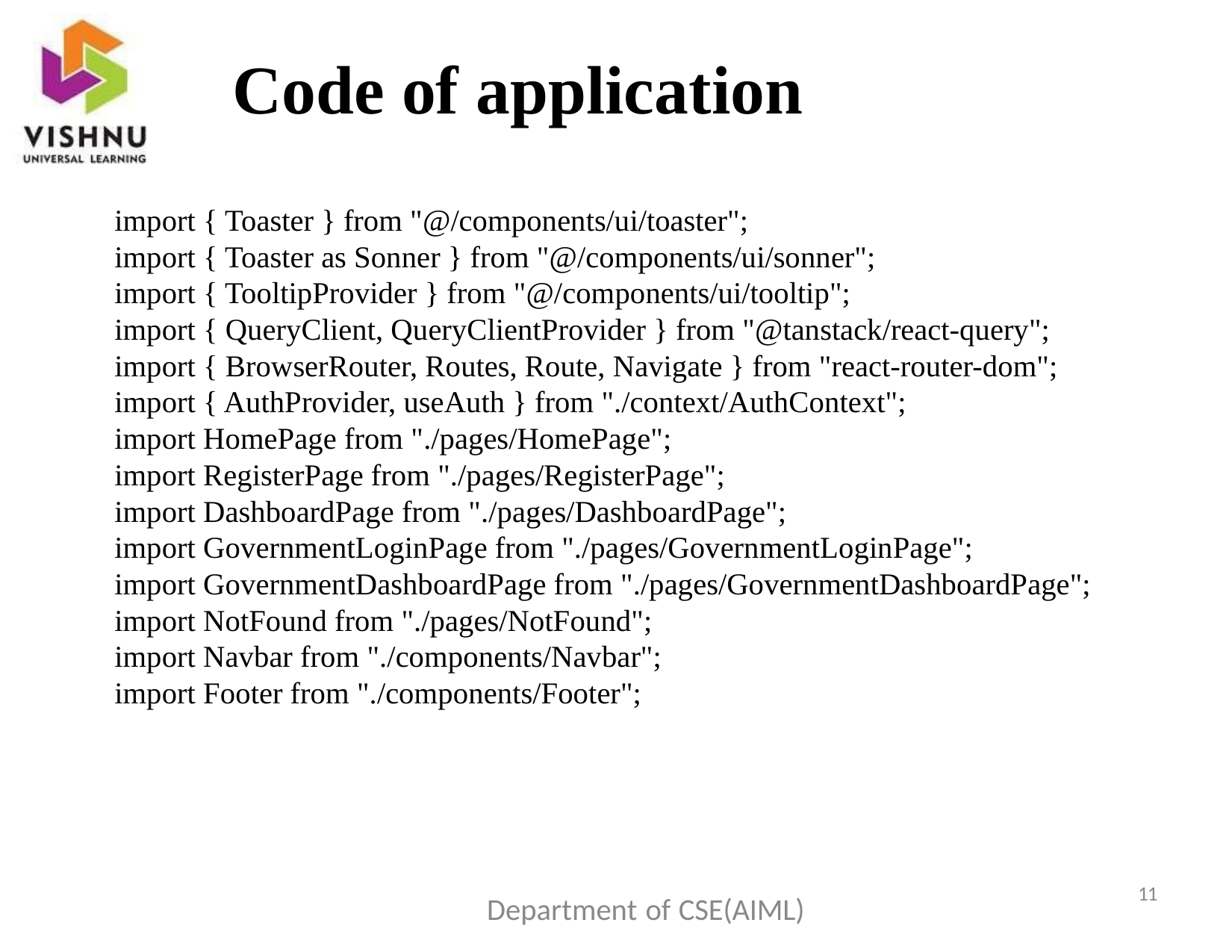

# Code of application
import { Toaster } from "@/components/ui/toaster";
import { Toaster as Sonner } from "@/components/ui/sonner";
import { TooltipProvider } from "@/components/ui/tooltip";
import { QueryClient, QueryClientProvider } from "@tanstack/react-query";
import { BrowserRouter, Routes, Route, Navigate } from "react-router-dom";
import { AuthProvider, useAuth } from "./context/AuthContext";
import HomePage from "./pages/HomePage";
import RegisterPage from "./pages/RegisterPage";
import DashboardPage from "./pages/DashboardPage";
import GovernmentLoginPage from "./pages/GovernmentLoginPage";
import GovernmentDashboardPage from "./pages/GovernmentDashboardPage";
import NotFound from "./pages/NotFound";
import Navbar from "./components/Navbar";
import Footer from "./components/Footer";

11
Department of CSE(AIML)